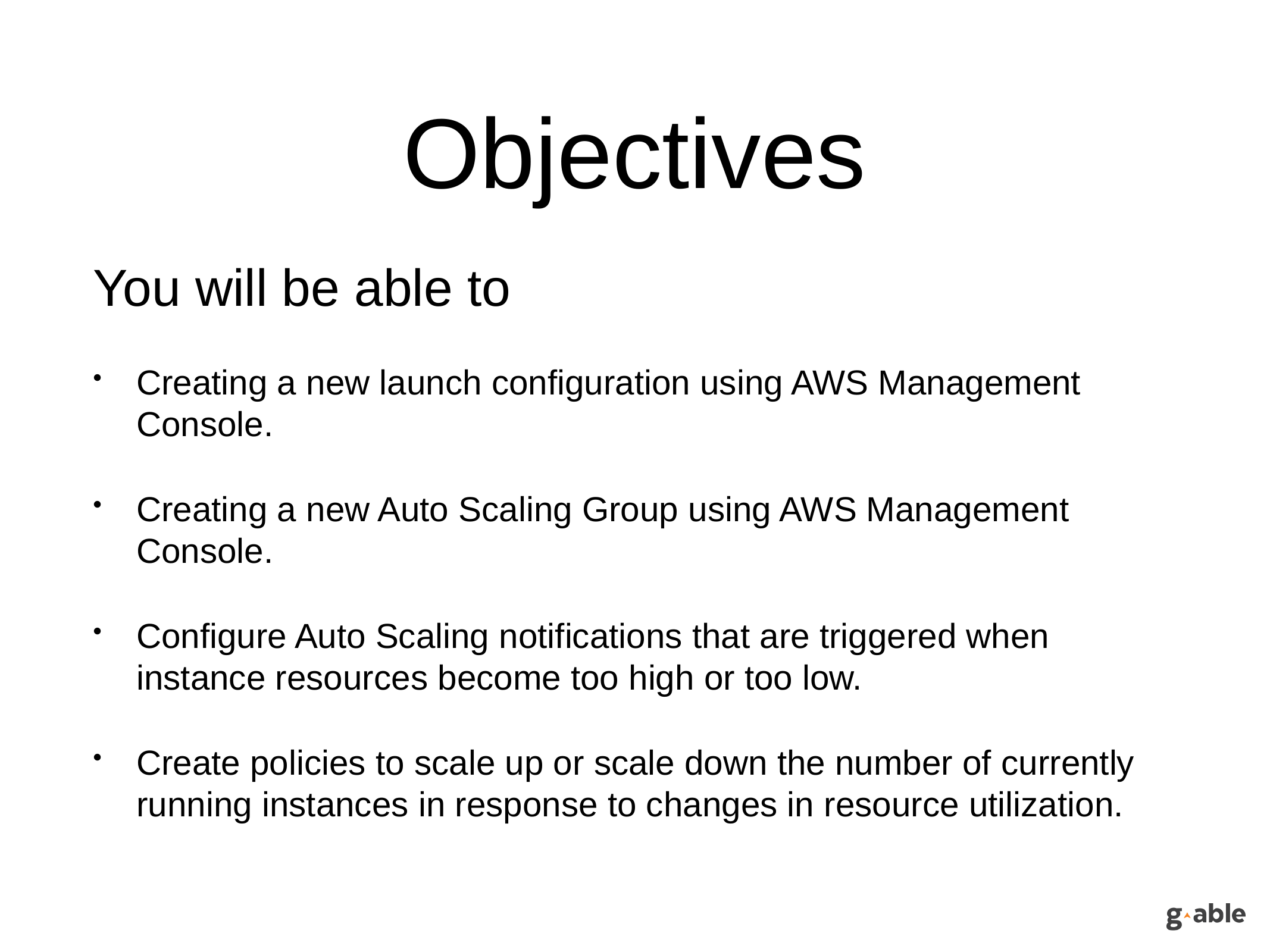

# Objectives
You will be able to
Creating a new launch configuration using AWS Management Console.
Creating a new Auto Scaling Group using AWS Management Console.
Configure Auto Scaling notifications that are triggered when instance resources become too high or too low.
Create policies to scale up or scale down the number of currently running instances in response to changes in resource utilization.
3